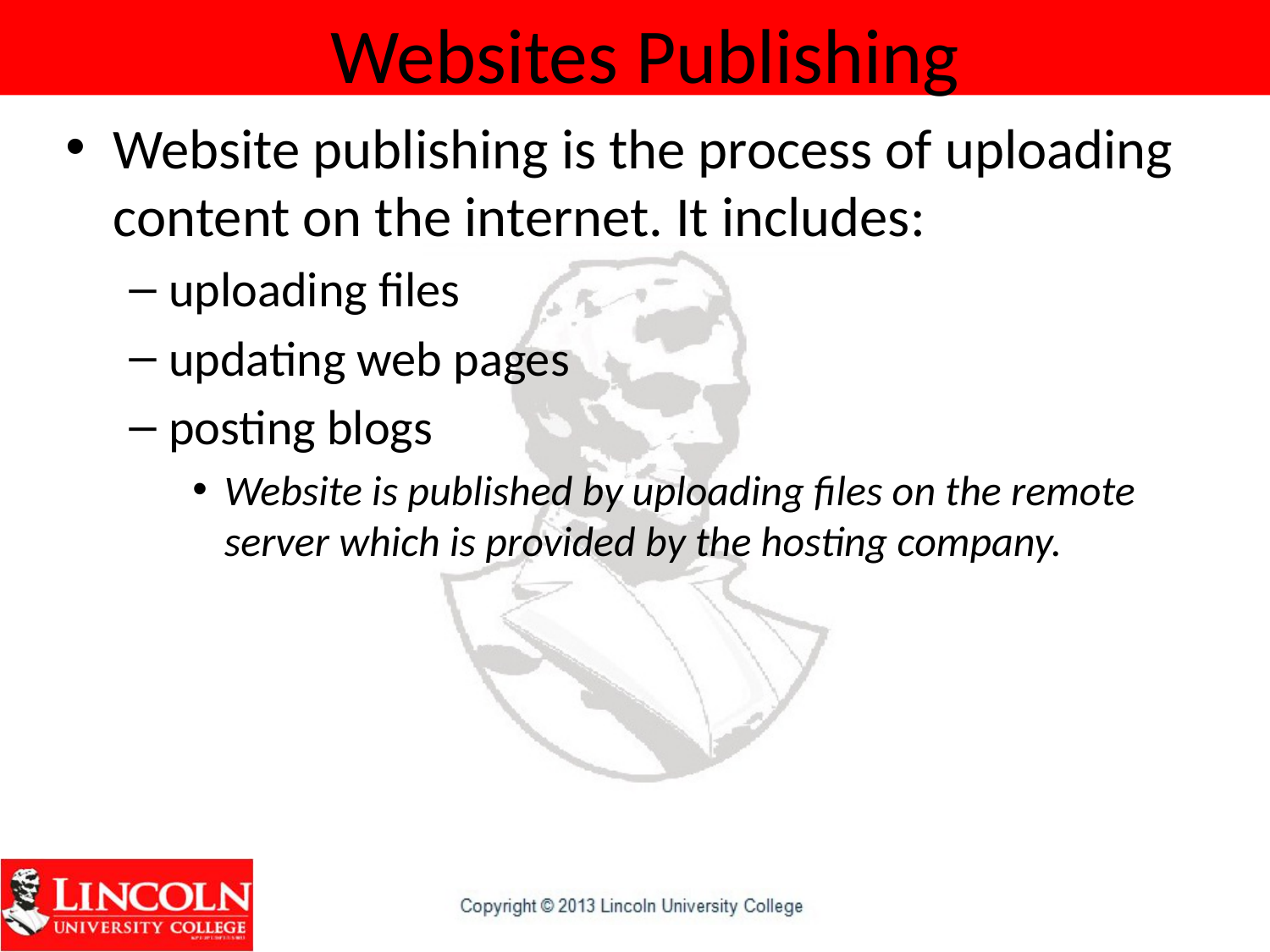

# Websites Publishing
Website publishing is the process of uploading content on the internet. It includes:
uploading files
updating web pages
posting blogs
Website is published by uploading files on the remote server which is provided by the hosting company.